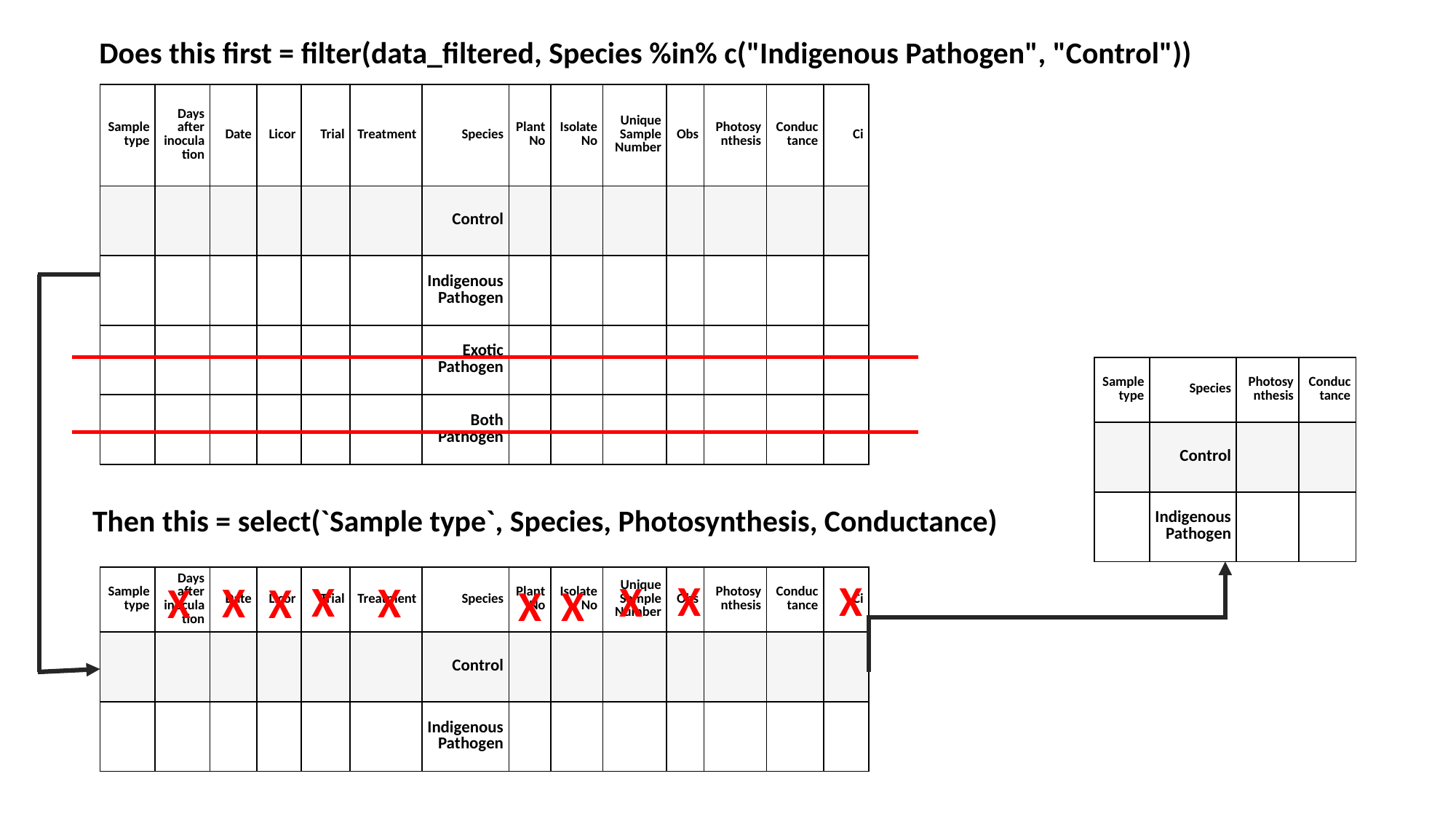

Does this first = filter(data_filtered, Species %in% c("Indigenous Pathogen", "Control"))
| Sample type | Days after inoculation | Date | Licor | Trial | Treatment | Species | Plant No | Isolate No | Unique Sample Number | Obs | Photosynthesis | Conductance | Ci |
| --- | --- | --- | --- | --- | --- | --- | --- | --- | --- | --- | --- | --- | --- |
|  |  |  |  |  |  | Control |  |  |  |  |  |  |  |
|  |  |  |  |  |  | Indigenous Pathogen |  |  |  |  |  |  |  |
|  |  |  |  |  |  | Exotic Pathogen |  |  |  |  |  |  |  |
|  |  |  |  |  |  | Both Pathogen |  |  |  |  |  |  |  |
| Sample type | Species | Photosynthesis | Conductance |
| --- | --- | --- | --- |
|  | Control |  |  |
|  | Indigenous Pathogen |  |  |
Then this = select(`Sample type`, Species, Photosynthesis, Conductance)
| Sample type | Days after inoculation | Date | Licor | Trial | Treatment | Species | Plant No | Isolate No | Unique Sample Number | Obs | Photosynthesis | Conductance | Ci |
| --- | --- | --- | --- | --- | --- | --- | --- | --- | --- | --- | --- | --- | --- |
|  |  |  |  |  |  | Control |  |  |  |  |  |  |  |
|  |  |  |  |  |  | Indigenous Pathogen |  |  |  |  |  |  |  |
X
X
X
X
X
X
X
X
X
X